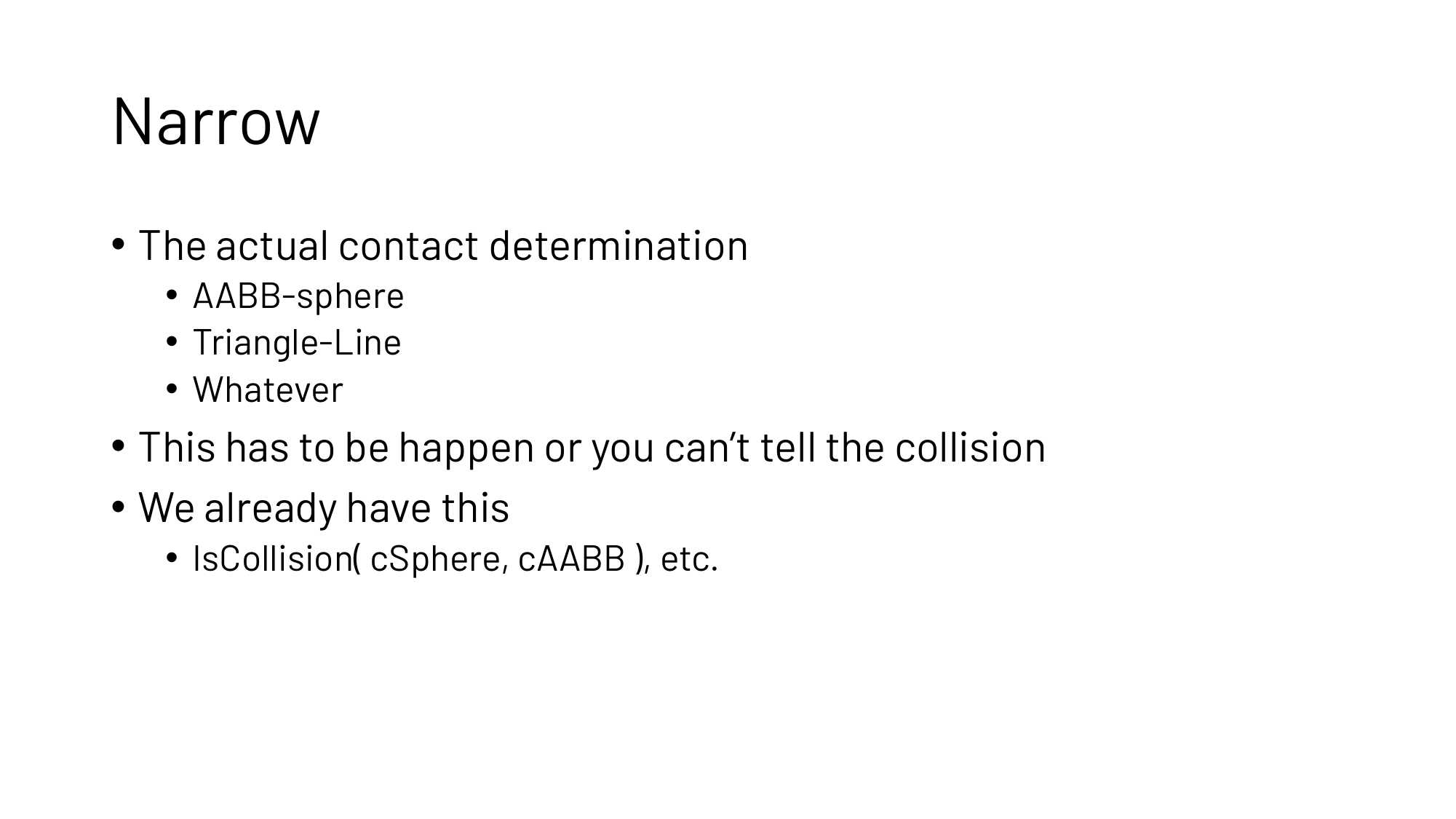

# Narrow
The actual contact determination
AABB-sphere
Triangle-Line
Whatever
This has to be happen or you can’t tell the collision
We already have this
IsCollision( cSphere, cAABB ), etc.